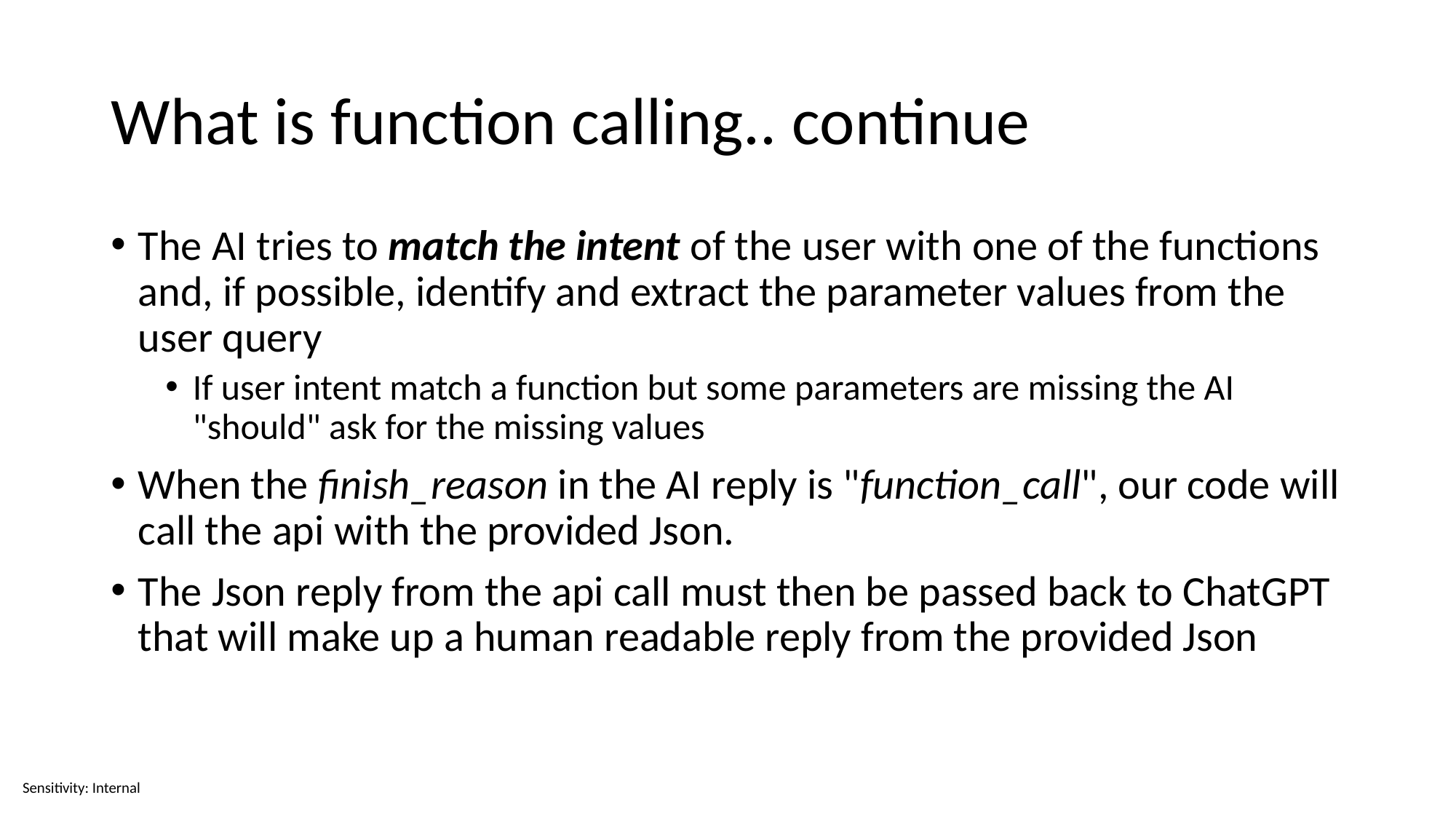

# What is function calling.. continue
The AI tries to match the intent of the user with one of the functions and, if possible, identify and extract the parameter values from the user query
If user intent match a function but some parameters are missing the AI "should" ask for the missing values
When the finish_reason in the AI reply is "function_call", our code will call the api with the provided Json.
The Json reply from the api call must then be passed back to ChatGPT that will make up a human readable reply from the provided Json